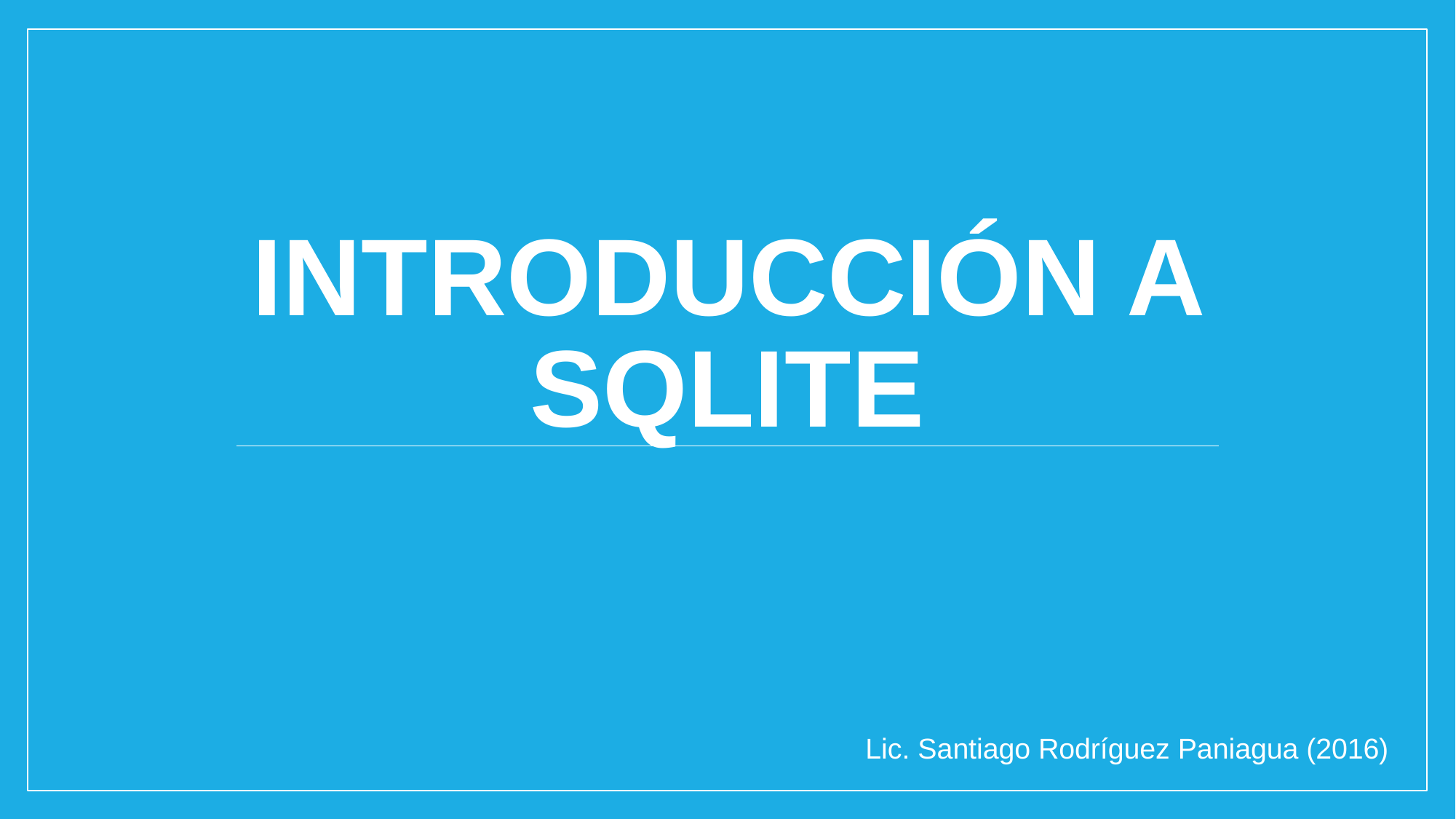

# Introducción a SQLite
Lic. Santiago Rodríguez Paniagua (2016)